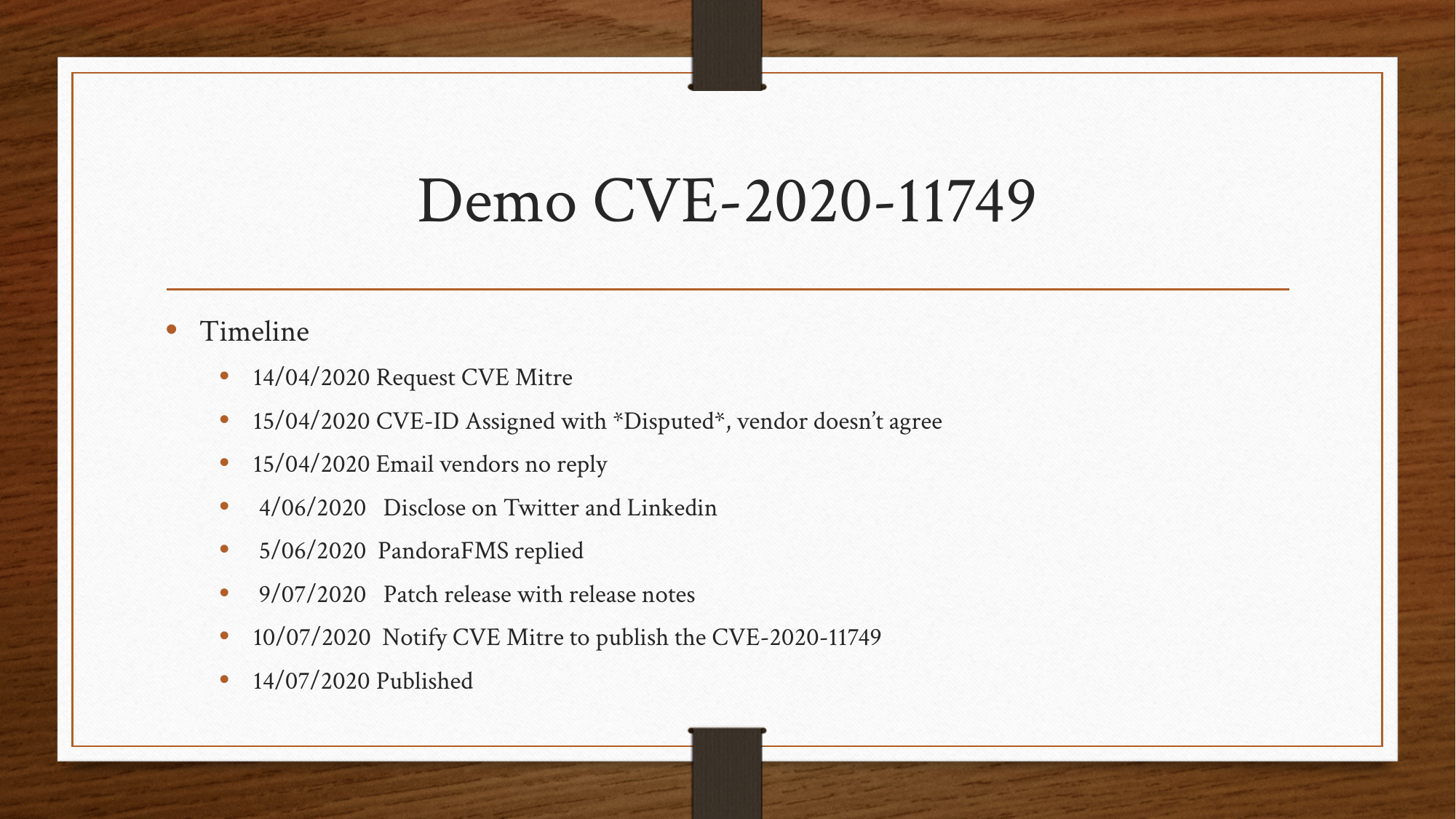

# Demo CVE-2020-11749
Timeline
14/04/2020 Request CVE Mitre
15/04/2020 CVE-ID Assigned with *Disputed*, vendor doesn’t agree
15/04/2020 Email vendors no reply
 4/06/2020   Disclose on Twitter and Linkedin
 5/06/2020  PandoraFMS replied
 9/07/2020   Patch release with release notes
10/07/2020  Notify CVE Mitre to publish the CVE-2020-11749
14/07/2020 Published